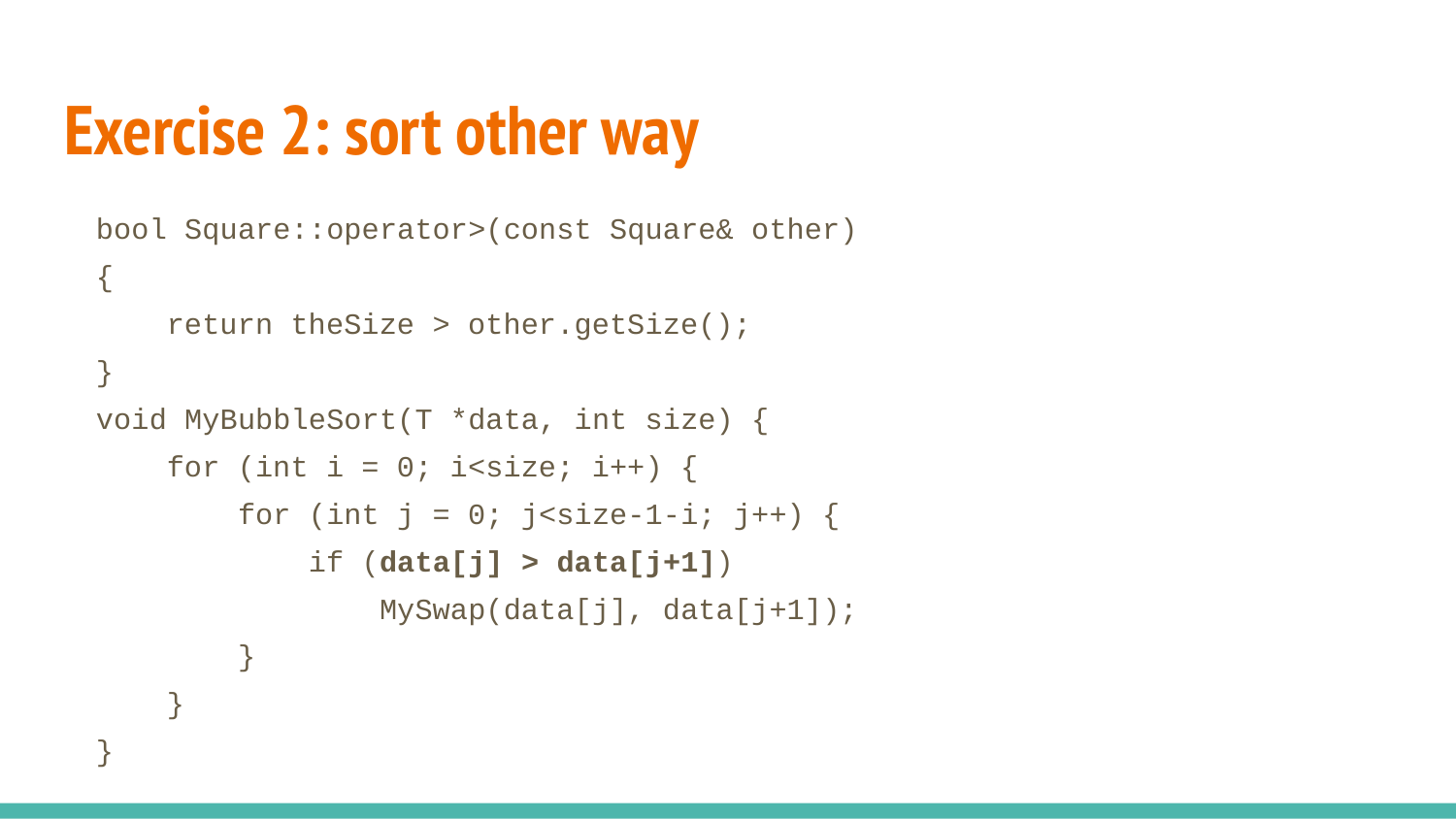

# Exercise 2: sort other way
bool Square::operator>(const Square& other)
{
    return theSize > other.getSize();
}
void MyBubbleSort(T *data, int size) {
    for (int i = 0; i<size; i++) {
        for (int j = 0; j<size-1-i; j++) {
            if (data[j] > data[j+1])
                MySwap(data[j], data[j+1]);
        }
    }
}